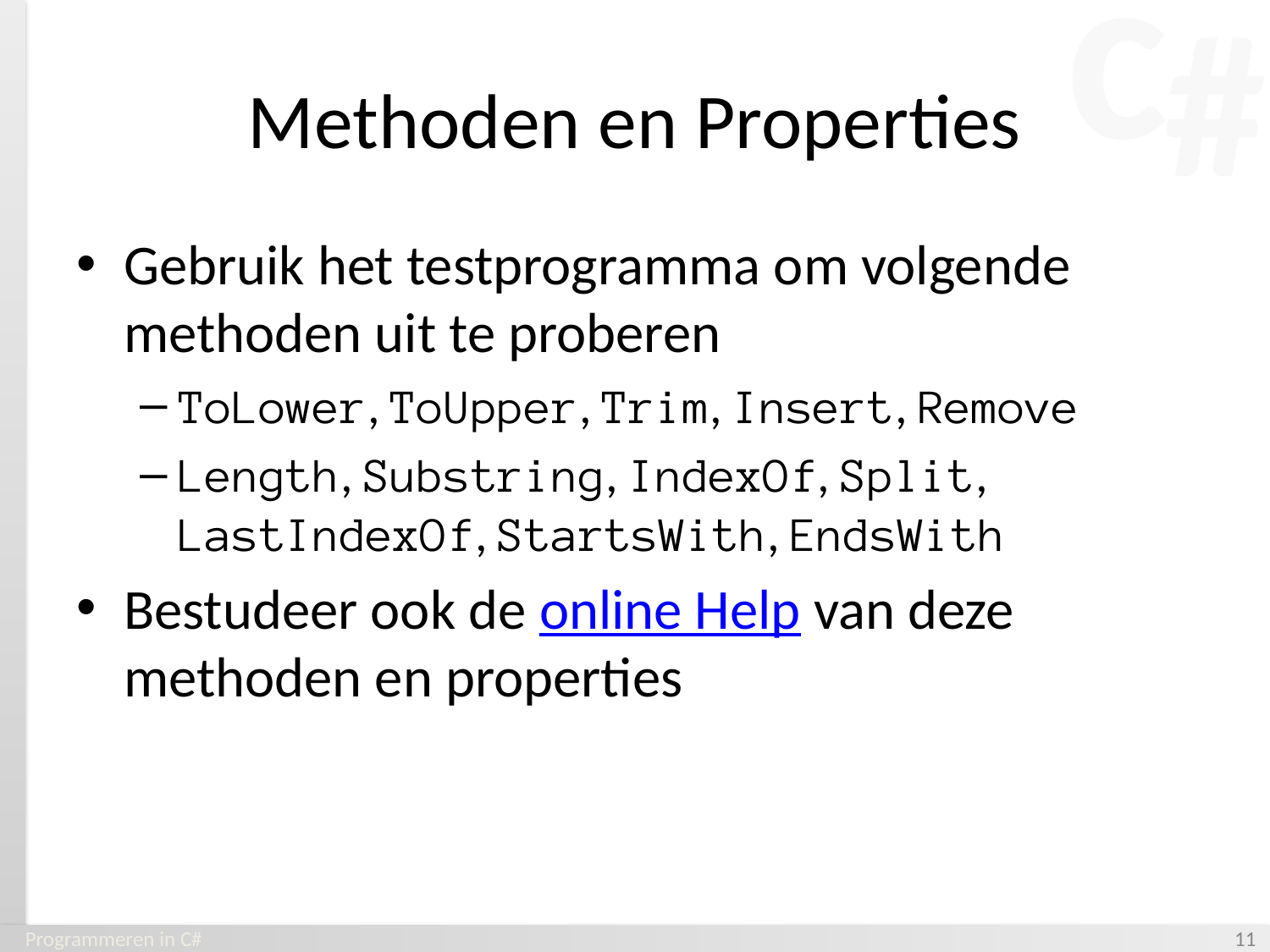

# Methoden en Properties
Gebruik het testprogramma om volgende methoden uit te proberen
ToLower, ToUpper, Trim, Insert, Remove
Length, Substring, IndexOf, Split, LastIndexOf, StartsWith, EndsWith
Bestudeer ook de online Help van deze methoden en properties
Programmeren in C#
11